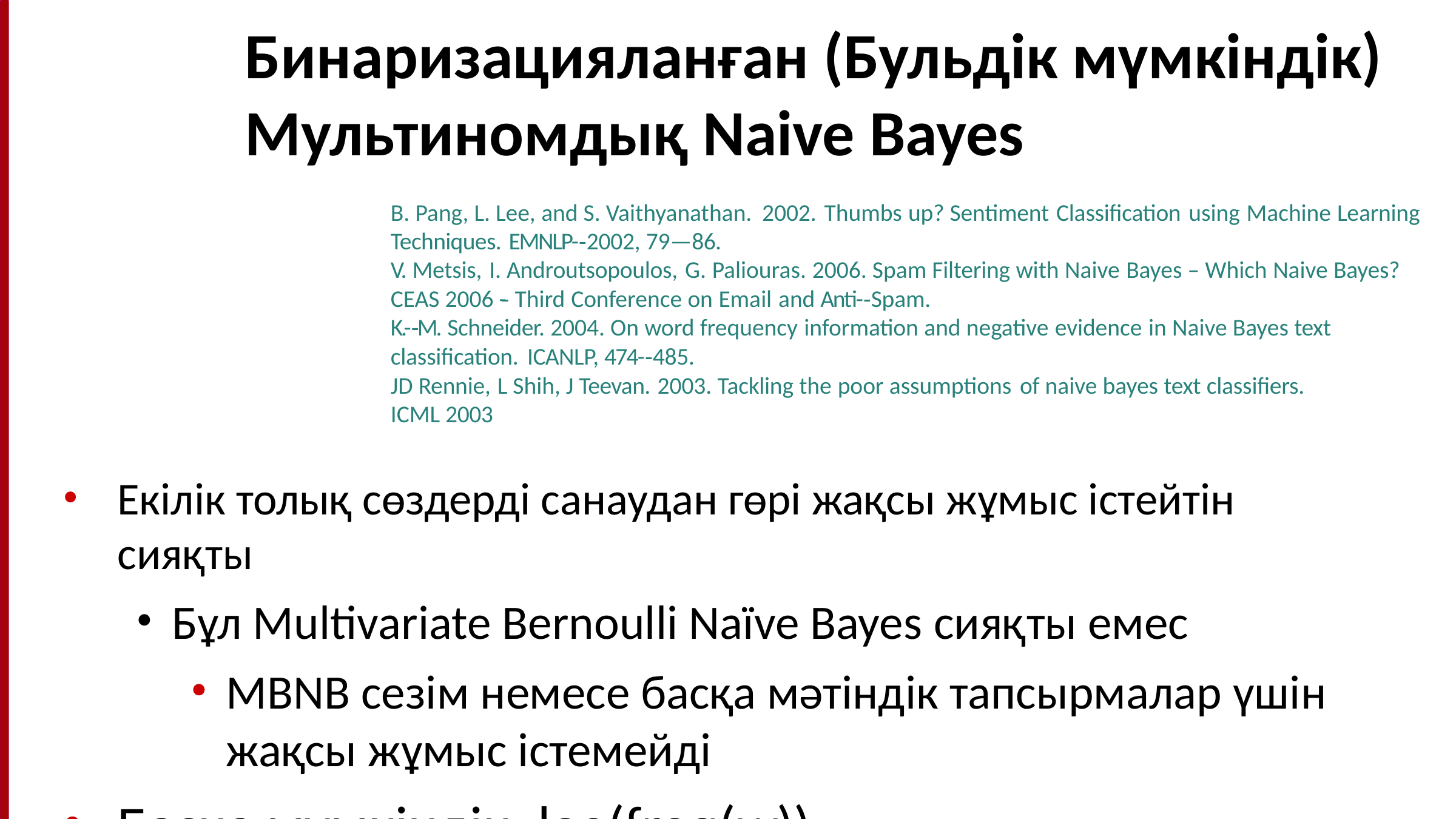

# Бинаризацияланған (Бульдік мүмкіндік) Мультиномдық Naive Bayes
B. Pang, L. Lee, and S. Vaithyanathan. 2002. Thumbs up? Sentiment Classification using Machine Learning Techniques. EMNLP-­‐2002, 79—86.
V. Metsis, I. Androutsopoulos, G. Paliouras. 2006. Spam Filtering with Naive Bayes – Which Naive Bayes? CEAS 2006 -­‐ Third Conference on Email and Anti-­‐Spam.
K.-­‐M. Schneider. 2004. On word frequency information and negative evidence in Naive Bayes text classification. ICANLP, 474-­‐485.
JD Rennie, L Shih, J Teevan. 2003. Tackling the poor assumptions of naive bayes text classifiers. ICML 2003

Екілік толық сөздерді санаудан гөрі жақсы жұмыс істейтін сияқты
Бұл Multivariate Bernoulli Naïve Bayes сияқты емес
MBNB сезім немесе басқа мәтіндік тапсырмалар үшін жақсы жұмыс істемейді
Басқа мүмкіндік: log(freq(w))
29